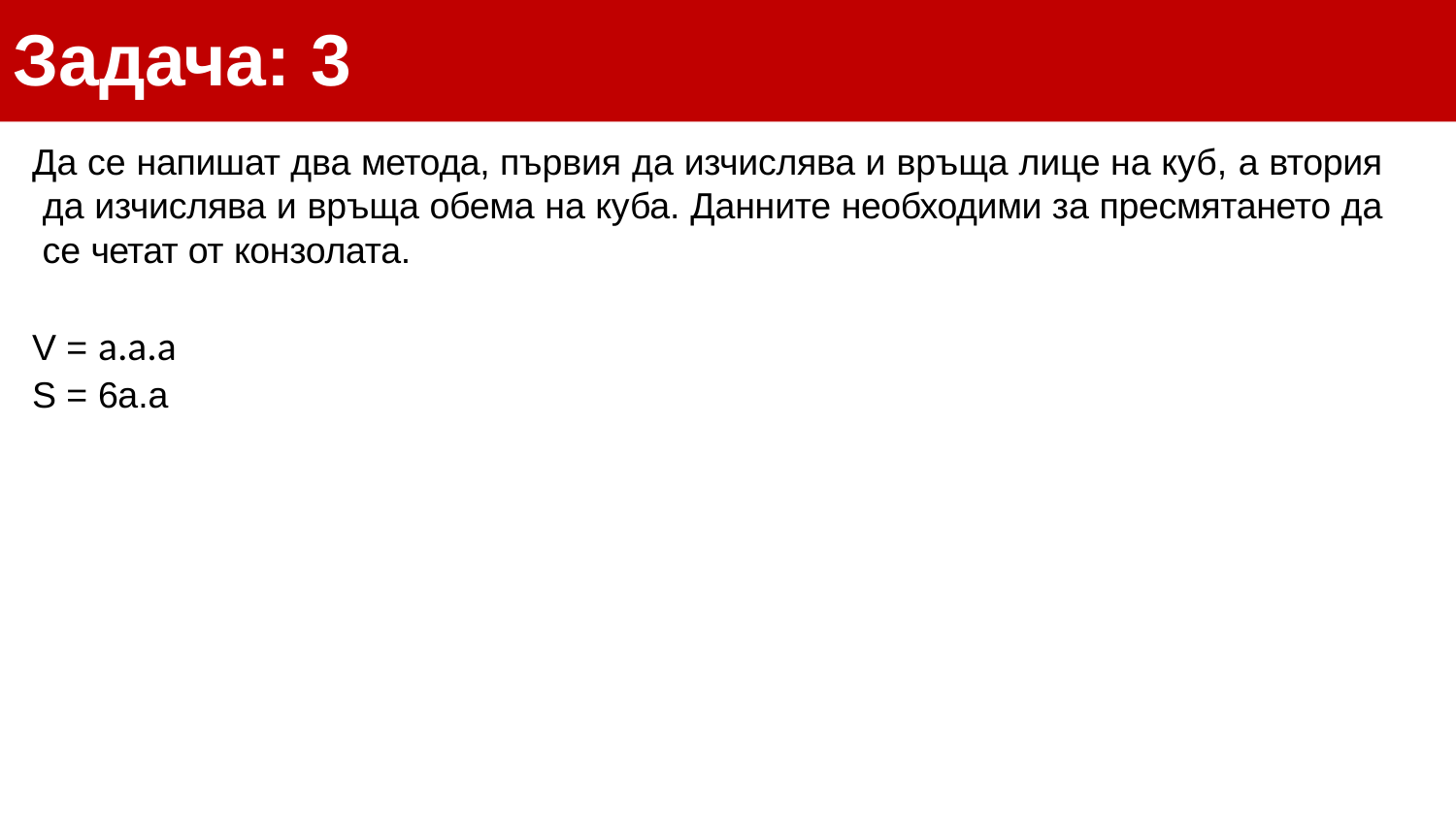

# Задача: 3
Да се напишат два метода, първия да изчислява и връща лице на куб, а втория  да изчислява и връща обема на куба. Данните необходими за пресмятането да  се четат от конзолата.

V = a.a.a
S = 6a.a